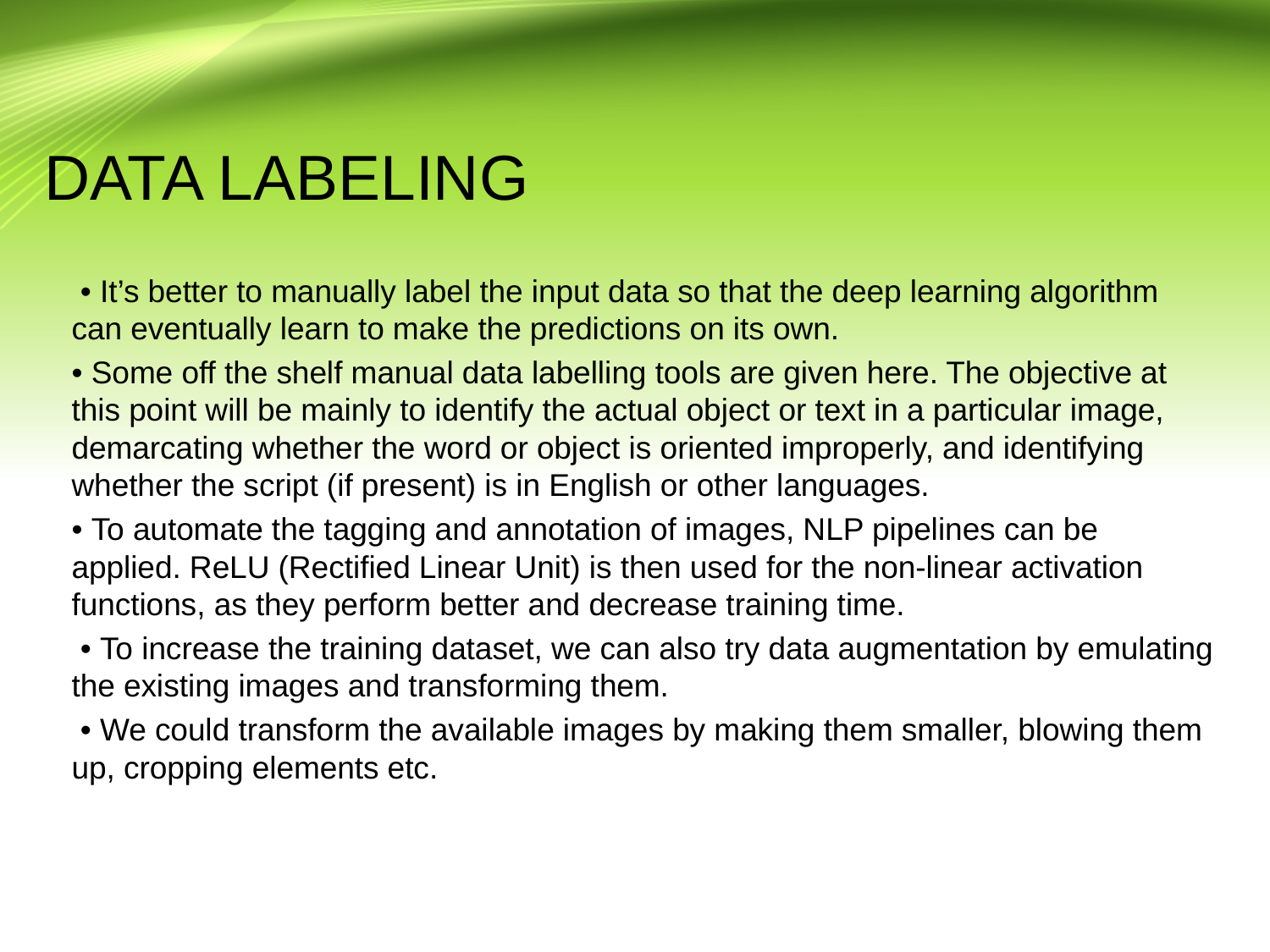

# DATA LABELING
 • It’s better to manually label the input data so that the deep learning algorithm can eventually learn to make the predictions on its own.
• Some off the shelf manual data labelling tools are given here. The objective at this point will be mainly to identify the actual object or text in a particular image, demarcating whether the word or object is oriented improperly, and identifying whether the script (if present) is in English or other languages.
• To automate the tagging and annotation of images, NLP pipelines can be applied. ReLU (Rectified Linear Unit) is then used for the non-linear activation functions, as they perform better and decrease training time.
 • To increase the training dataset, we can also try data augmentation by emulating the existing images and transforming them.
 • We could transform the available images by making them smaller, blowing them up, cropping elements etc.